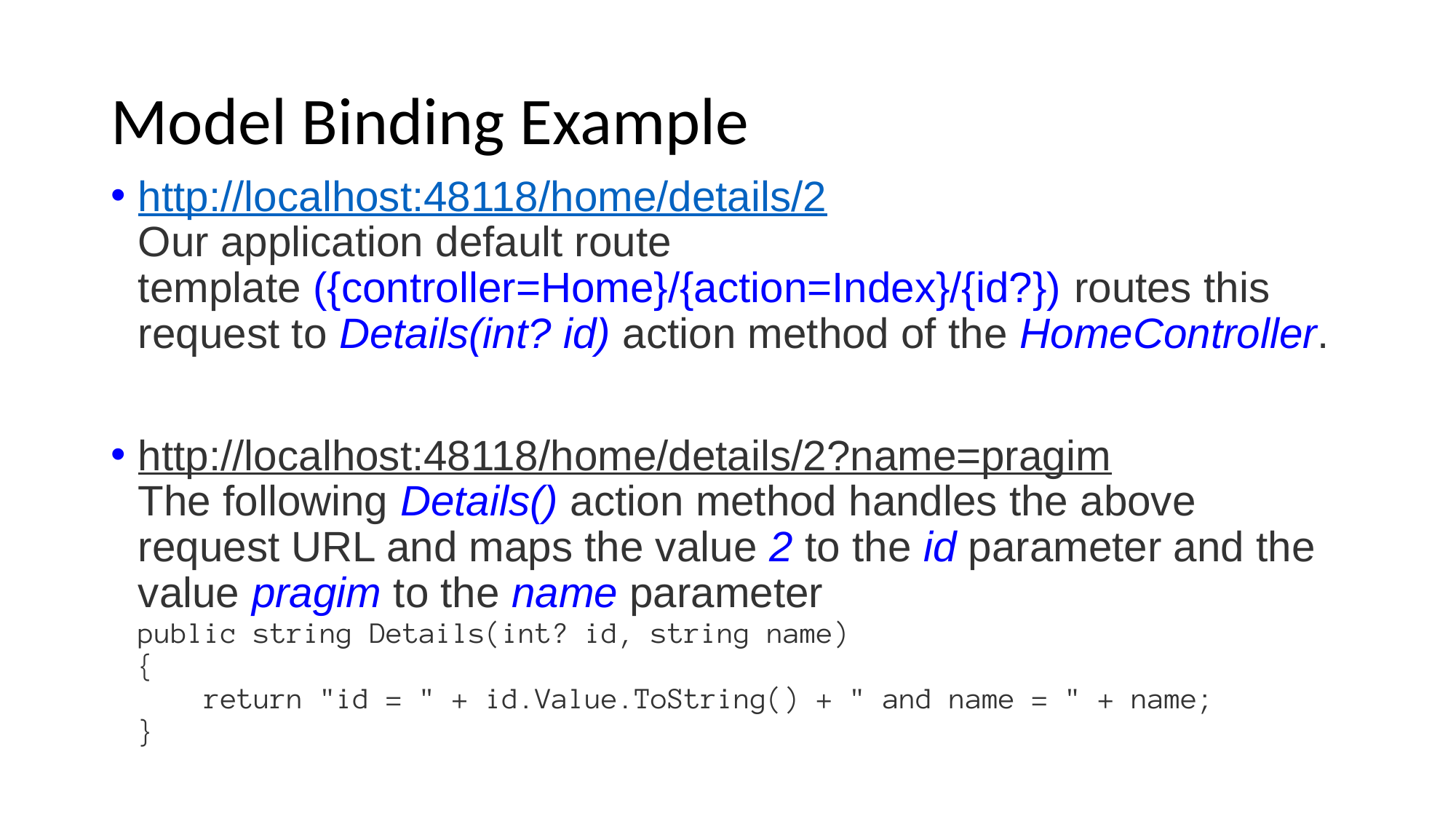

# Model Binding Example
http://localhost:48118/home/details/2
Our application default route template ({controller=Home}/{action=Index}/{id?}) routes this request to Details(int? id) action method of the HomeController.

http://localhost:48118/home/details/2?name=pragim
The following Details() action method handles the above request URL and maps the value 2 to the id parameter and the value pragim to the name parameter
public string Details(int? id, string name)
{
    return "id = " + id.Value.ToString() + " and name = " + name;
}